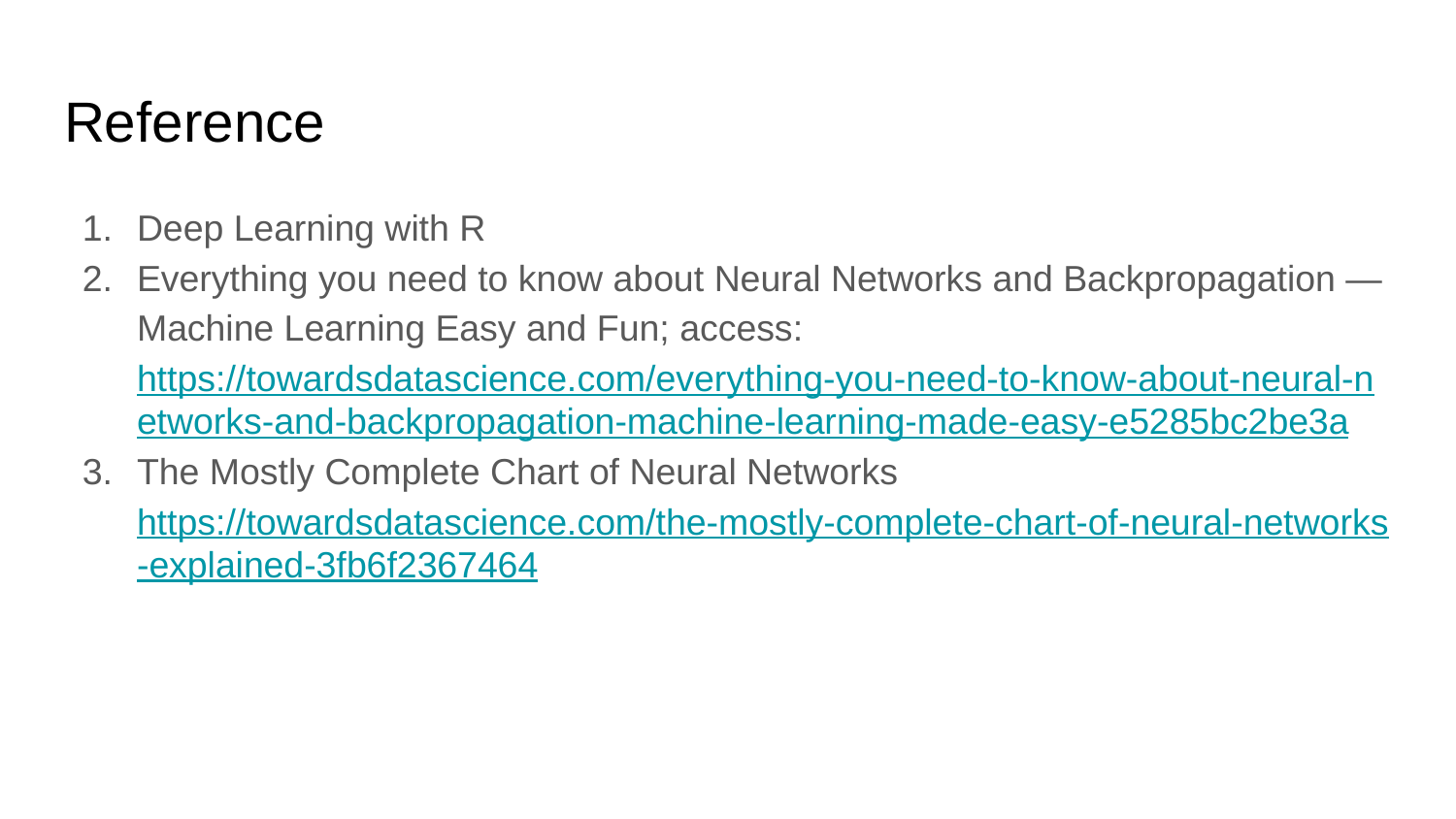

# Reference
Deep Learning with R
Everything you need to know about Neural Networks and Backpropagation — Machine Learning Easy and Fun; access:https://towardsdatascience.com/everything-you-need-to-know-about-neural-networks-and-backpropagation-machine-learning-made-easy-e5285bc2be3a
The Mostly Complete Chart of Neural Networks https://towardsdatascience.com/the-mostly-complete-chart-of-neural-networks-explained-3fb6f2367464